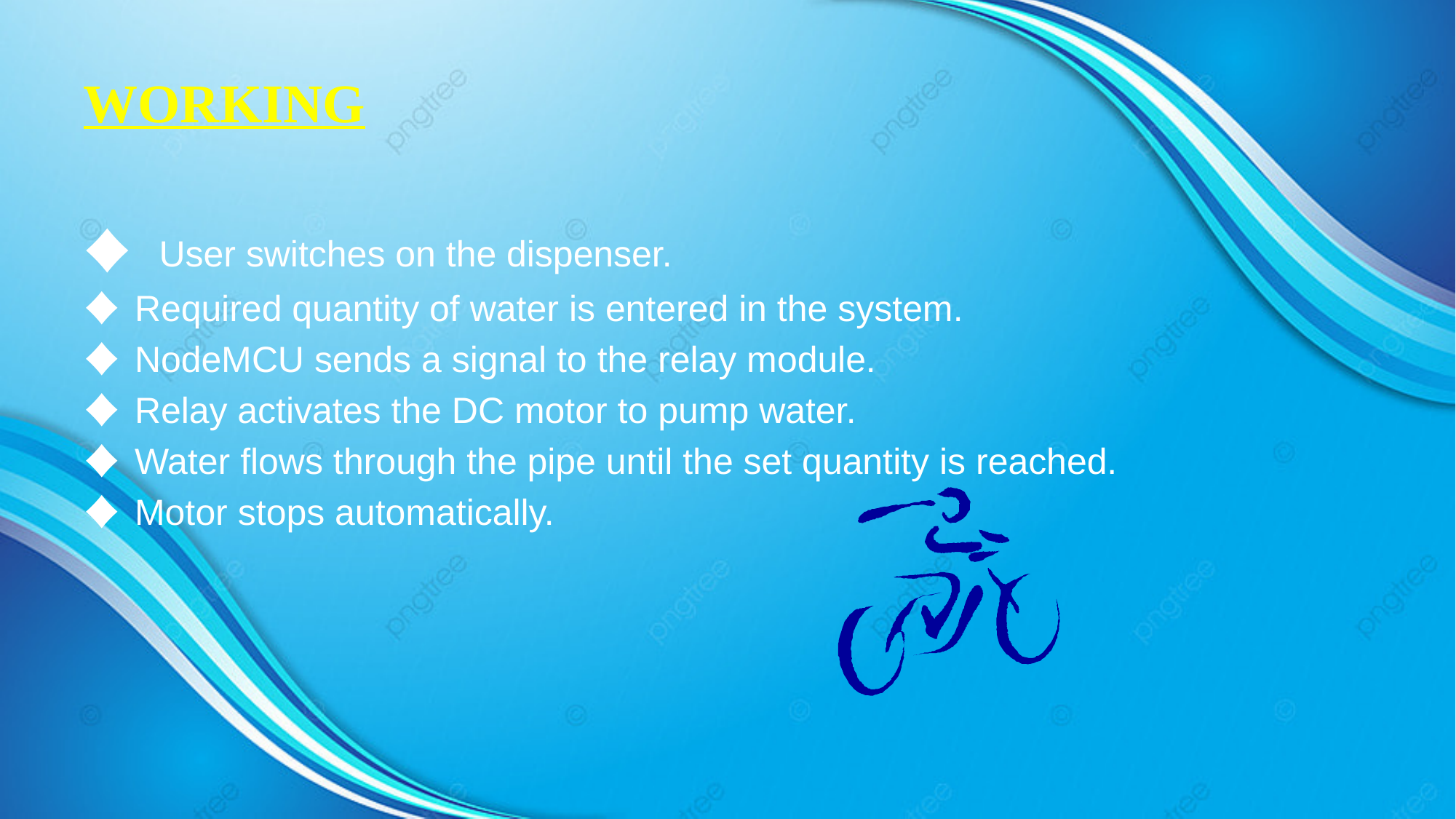

# WORKING
  User switches on the dispenser.
 Required quantity of water is entered in the system.
 NodeMCU sends a signal to the relay module.
 Relay activates the DC motor to pump water.
 Water flows through the pipe until the set quantity is reached.
 Motor stops automatically.